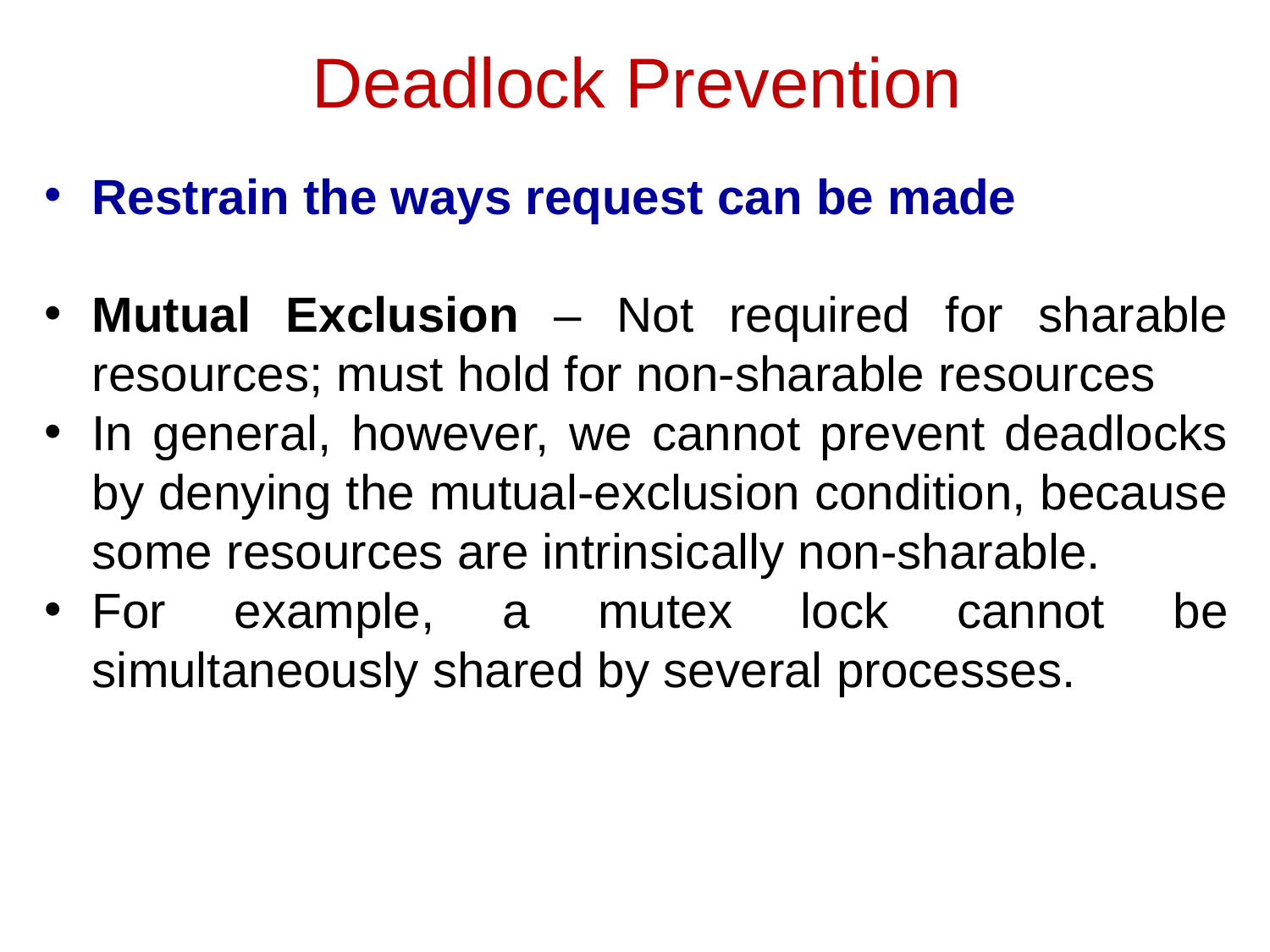

# Deadlock Prevention
Restrain the ways request can be made

Mutual Exclusion – Not required for sharable resources; must hold for non-sharable resources
In general, however, we cannot prevent deadlocks by denying the mutual-exclusion condition, because some resources are intrinsically non-sharable.
For example, a mutex lock cannot be simultaneously shared by several processes.